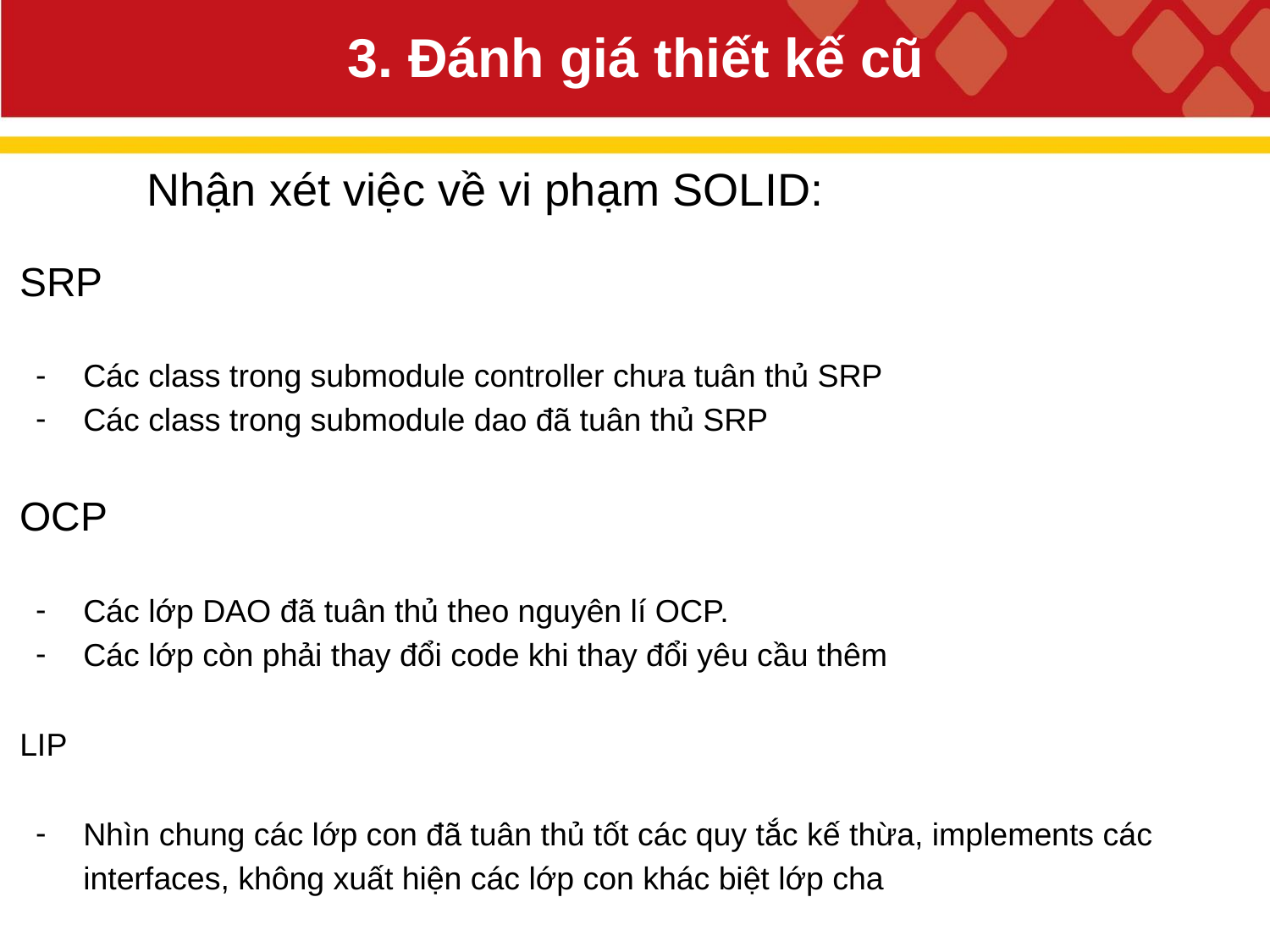

# 3. Đánh giá thiết kế cũ
Nhận xét việc về vi phạm SOLID:

SRP
Các class trong submodule controller chưa tuân thủ SRP
Các class trong submodule dao đã tuân thủ SRP
OCP
Các lớp DAO đã tuân thủ theo nguyên lí OCP.
Các lớp còn phải thay đổi code khi thay đổi yêu cầu thêm
LIP
Nhìn chung các lớp con đã tuân thủ tốt các quy tắc kế thừa, implements các interfaces, không xuất hiện các lớp con khác biệt lớp cha